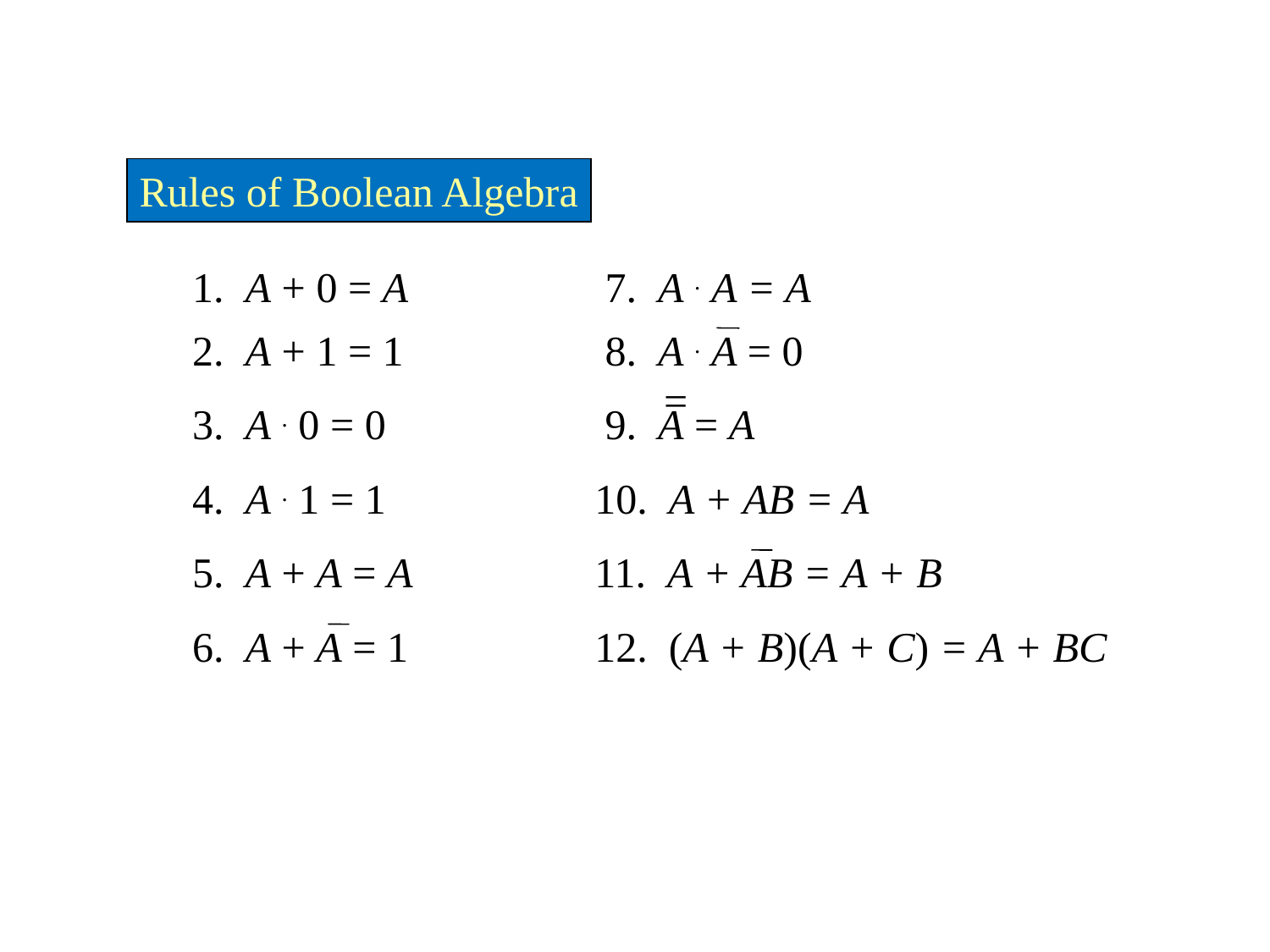

Rules of Boolean Algebra
1.  A + 0 = A
7.  A . A = A
2.  A + 1 = 1
8.  A . A = 0

=
9.  A = A
3.  A . 0 = 0
4.  A . 1 = 1
10.  A + AB = A
5.  A + A = A
11.  A + AB = A + B

6.  A + A = 1

12.  (A + B)(A + C) = A + BC
7